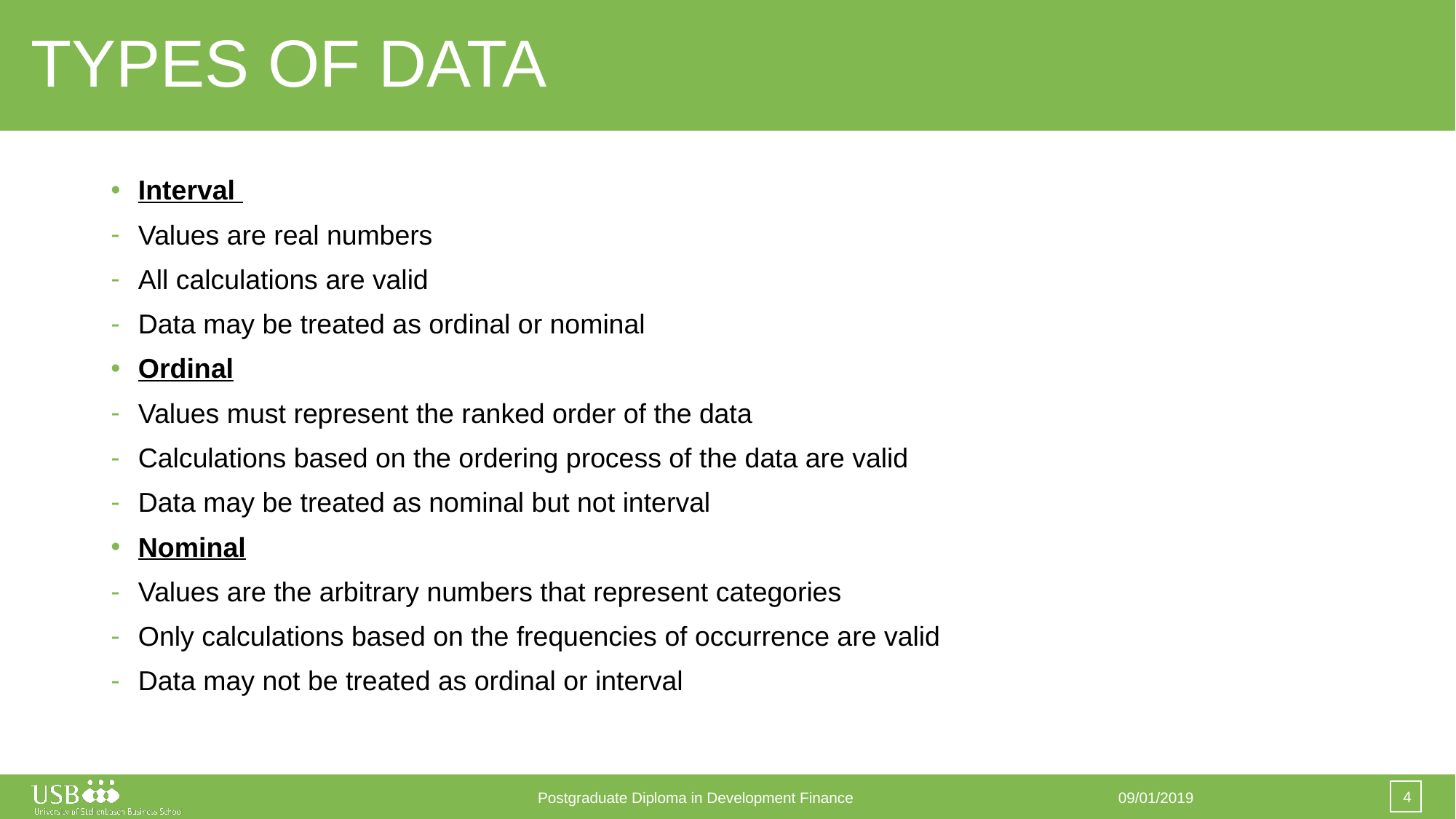

# TYPES OF DATA
Interval
Values are real numbers
All calculations are valid
Data may be treated as ordinal or nominal
Ordinal
Values must represent the ranked order of the data
Calculations based on the ordering process of the data are valid
Data may be treated as nominal but not interval
Nominal
Values are the arbitrary numbers that represent categories
Only calculations based on the frequencies of occurrence are valid
Data may not be treated as ordinal or interval
4